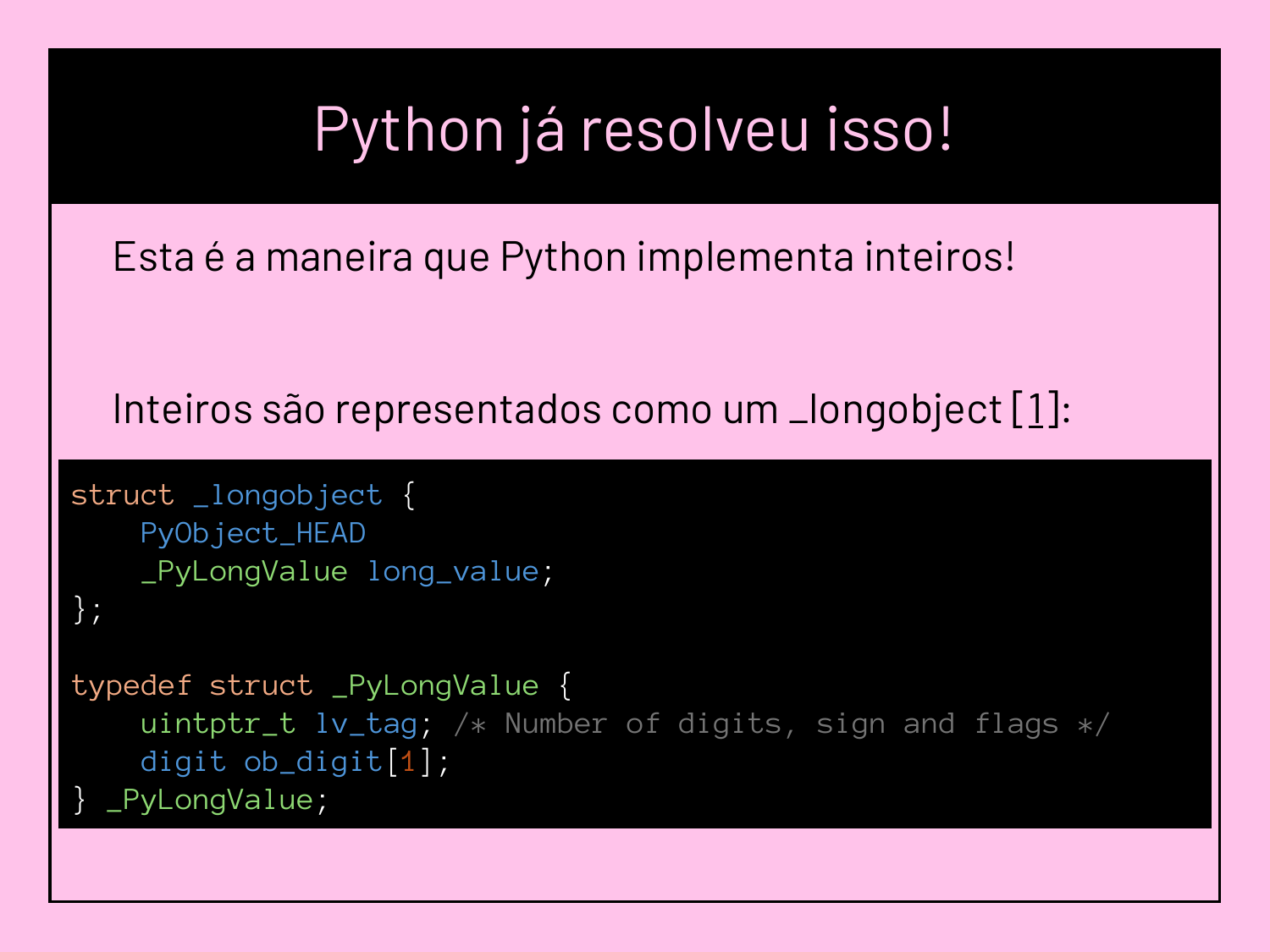

Python já resolveu isso!
Esta é a maneira que Python implementa inteiros!

Inteiros são representados como um _longobject [1]:
struct _longobject {
    PyObject_HEAD
    _PyLongValue long_value;
};

typedef struct _PyLongValue {
    uintptr_t lv_tag; /* Number of digits, sign and flags */
    digit ob_digit[1];
} _PyLongValue;